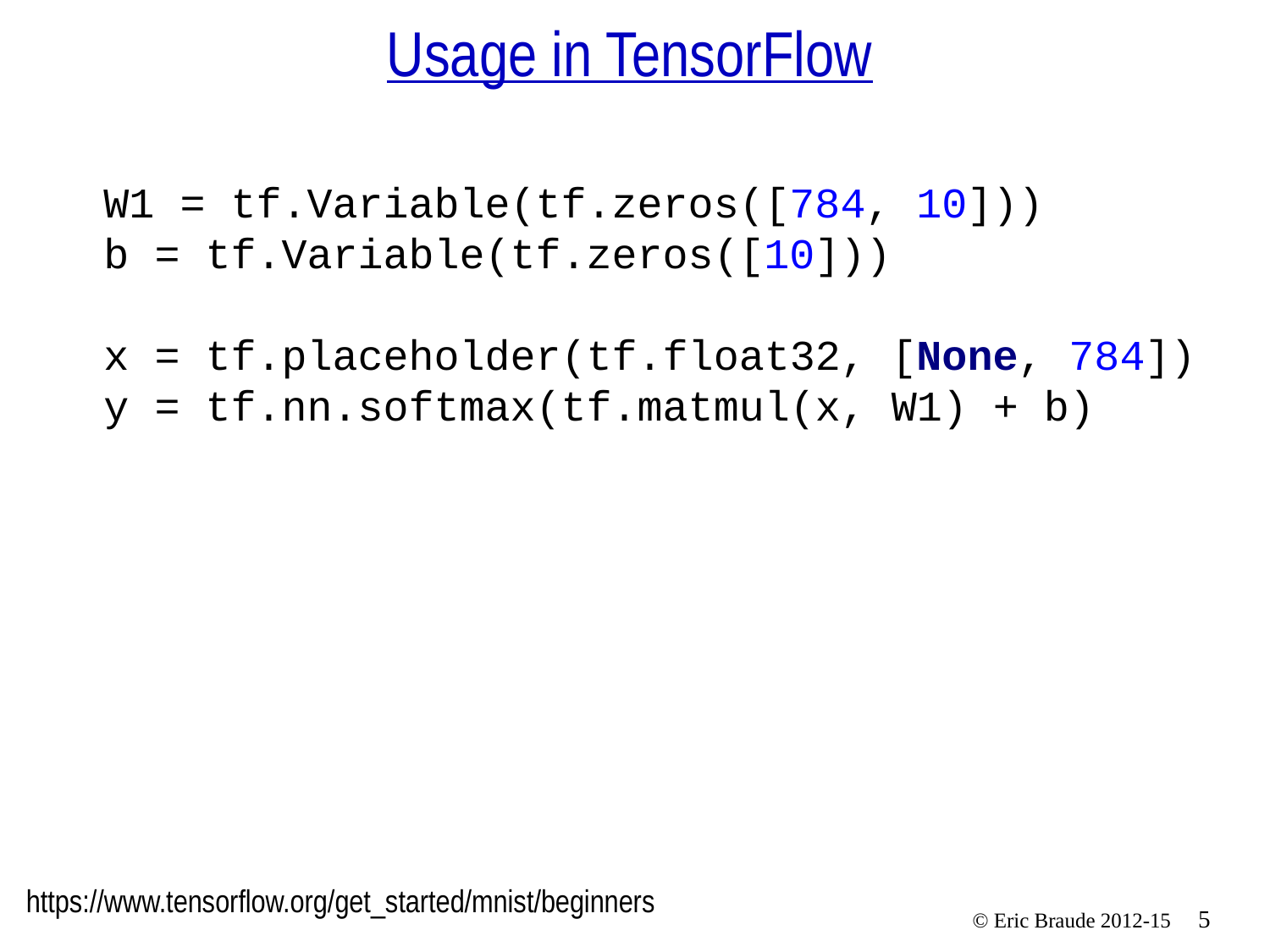

# Usage in TensorFlow
W1 = tf.Variable(tf.zeros([784, 10]))
b = tf.Variable(tf.zeros([10]))
x = tf.placeholder(tf.float32, [None, 784])
y = tf.nn.softmax(tf.matmul(x, W1) + b)
https://www.tensorflow.org/get_started/mnist/beginners